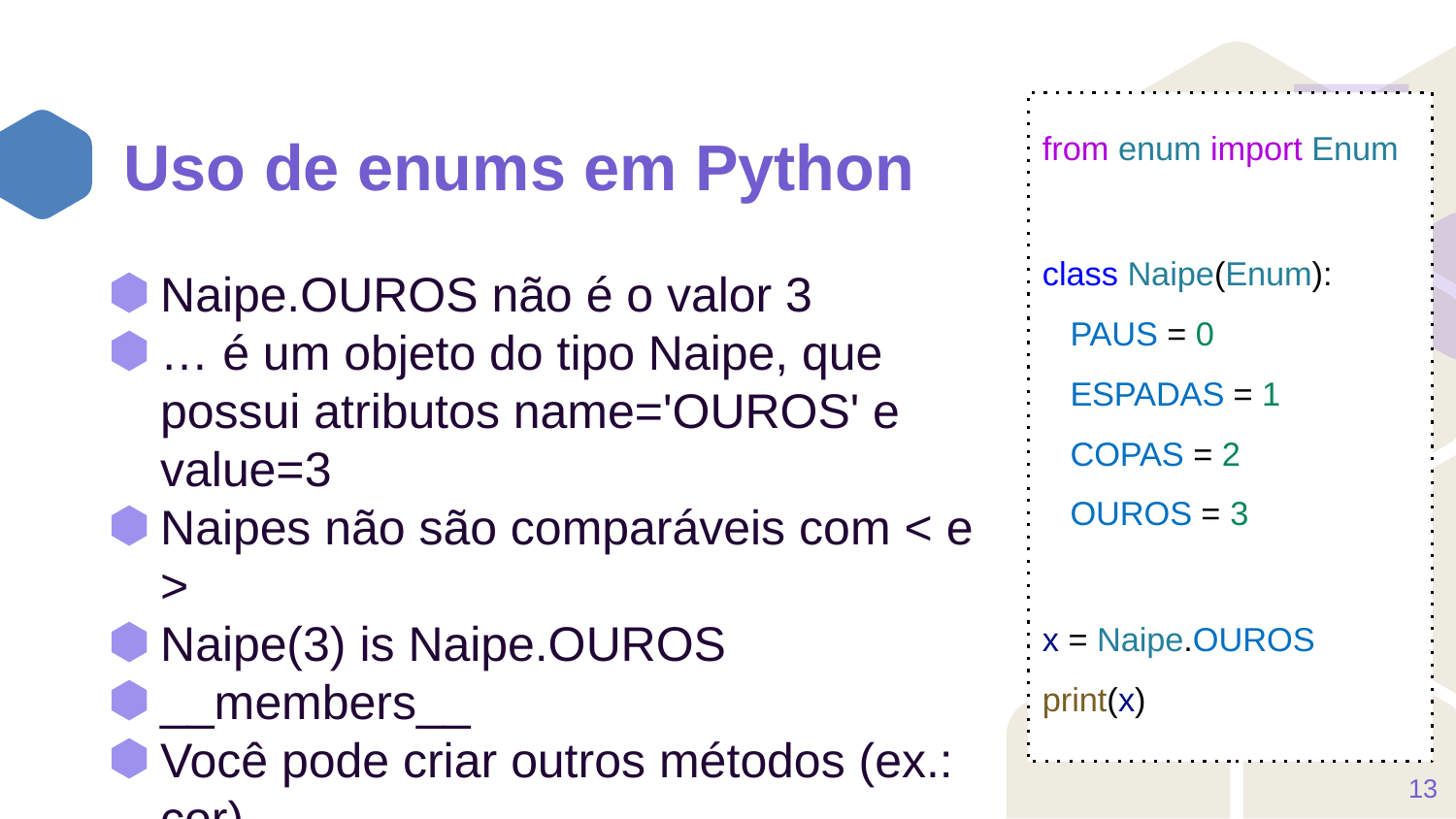

from enum import Enum

class Naipe(Enum):
   PAUS = 0
   ESPADAS = 1
   COPAS = 2
   OUROS = 3

x = Naipe.OUROS
print(x)
Uso de enums em Python
Naipe.OUROS não é o valor 3
… é um objeto do tipo Naipe, que possui atributos name='OUROS' e value=3
Naipes não são comparáveis com < e >
Naipe(3) is Naipe.OUROS
__members__
Você pode criar outros métodos (ex.: cor)
13